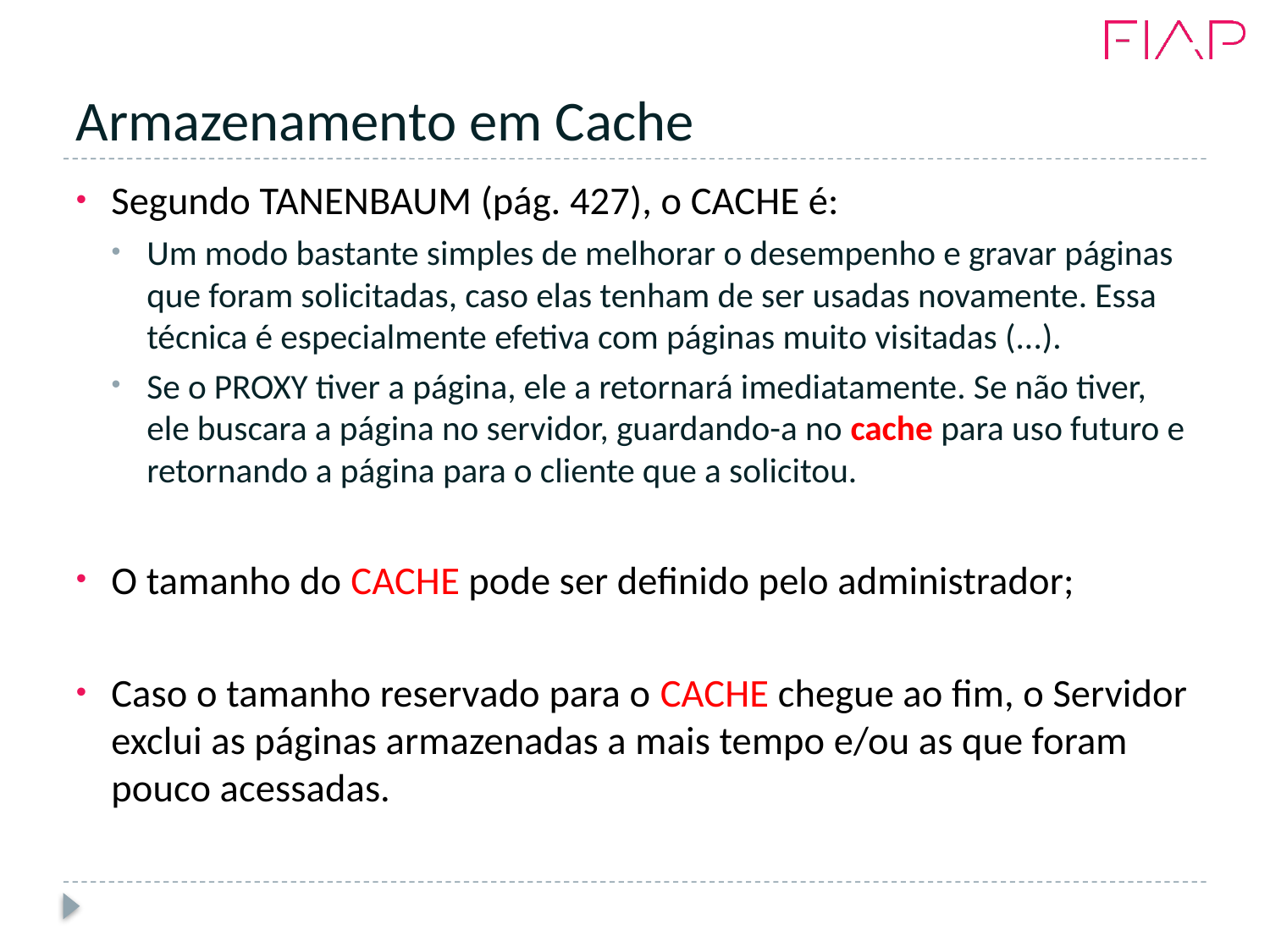

# Armazenamento em Cache
Segundo TANENBAUM (pág. 427), o CACHE é:
Um modo bastante simples de melhorar o desempenho e gravar páginas que foram solicitadas, caso elas tenham de ser usadas novamente. Essa técnica é especialmente efetiva com páginas muito visitadas (...).
Se o PROXY tiver a página, ele a retornará imediatamente. Se não tiver, ele buscara a página no servidor, guardando-a no cache para uso futuro e retornando a página para o cliente que a solicitou.

O tamanho do CACHE pode ser definido pelo administrador;

Caso o tamanho reservado para o CACHE chegue ao fim, o Servidor exclui as páginas armazenadas a mais tempo e/ou as que foram pouco acessadas.